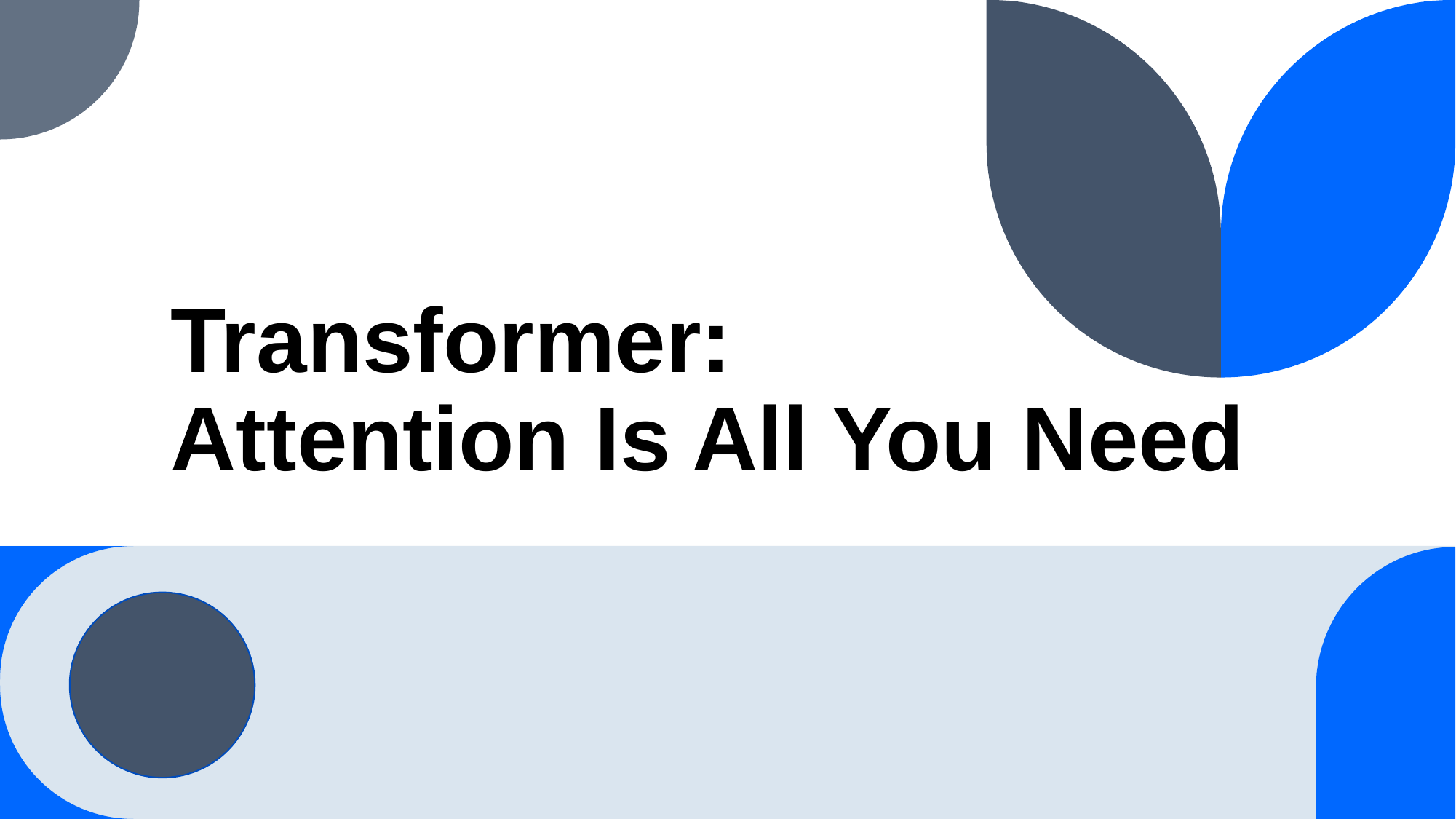

# Transformer: Attention Is All You Need